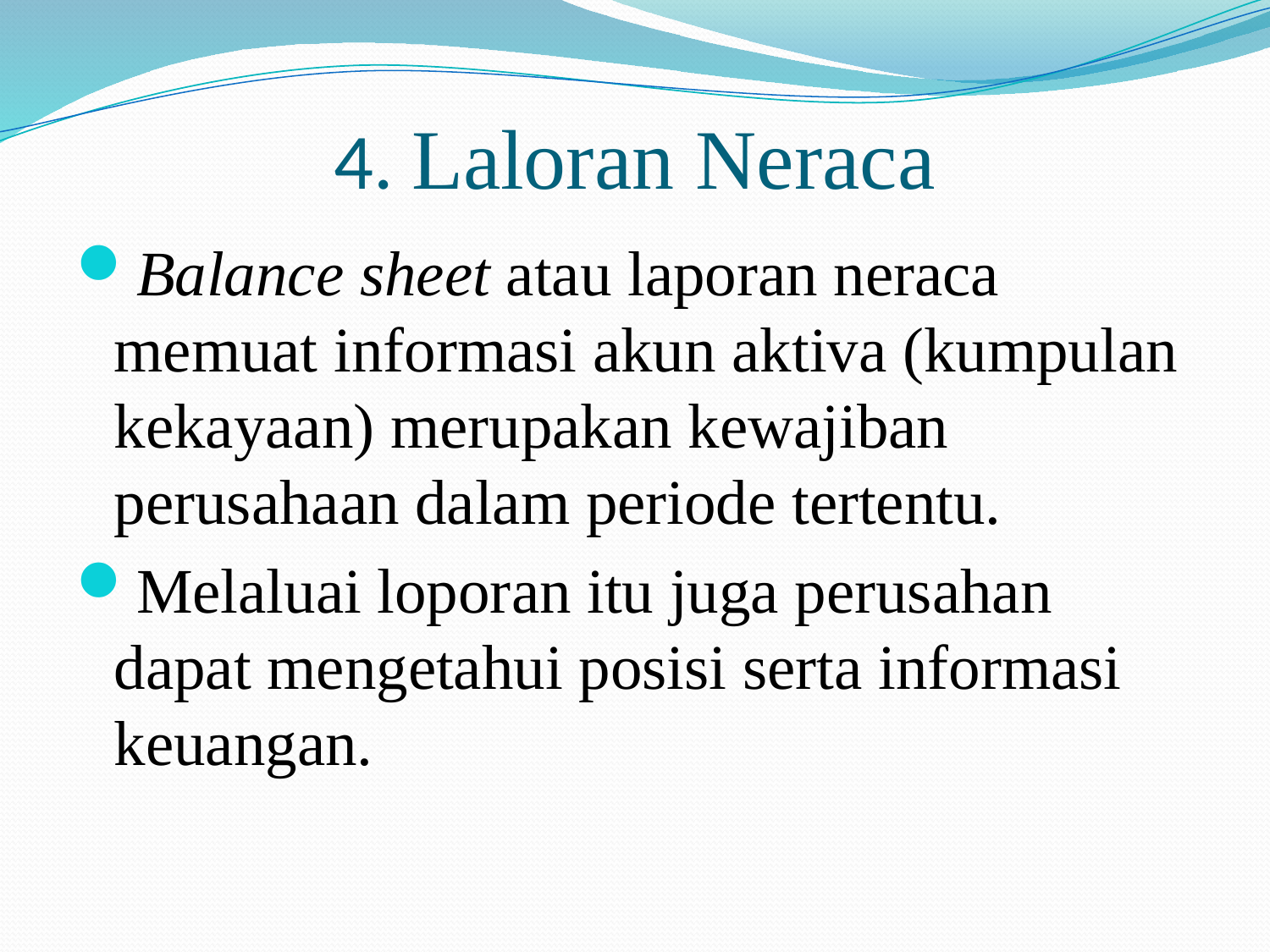

# 4. Laloran Neraca
Balance sheet atau laporan neraca memuat informasi akun aktiva (kumpulan kekayaan) merupakan kewajiban perusahaan dalam periode tertentu.
Melaluai loporan itu juga perusahan dapat mengetahui posisi serta informasi keuangan.